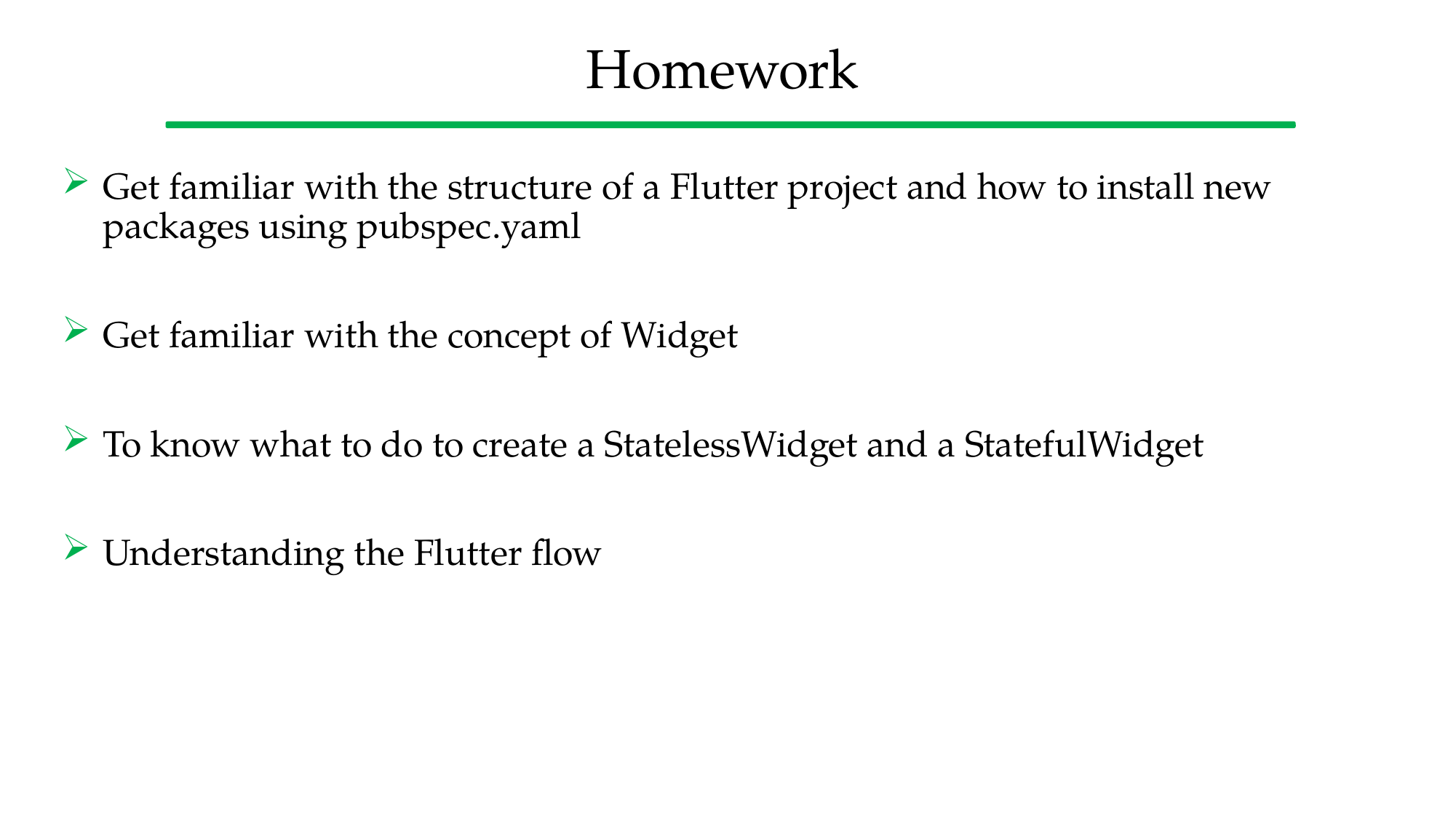

# Homework
Get familiar with the structure of a Flutter project and how to install new packages using pubspec.yaml

Get familiar with the concept of Widget

To know what to do to create a StatelessWidget and a StatefulWidget

Understanding the Flutter flow